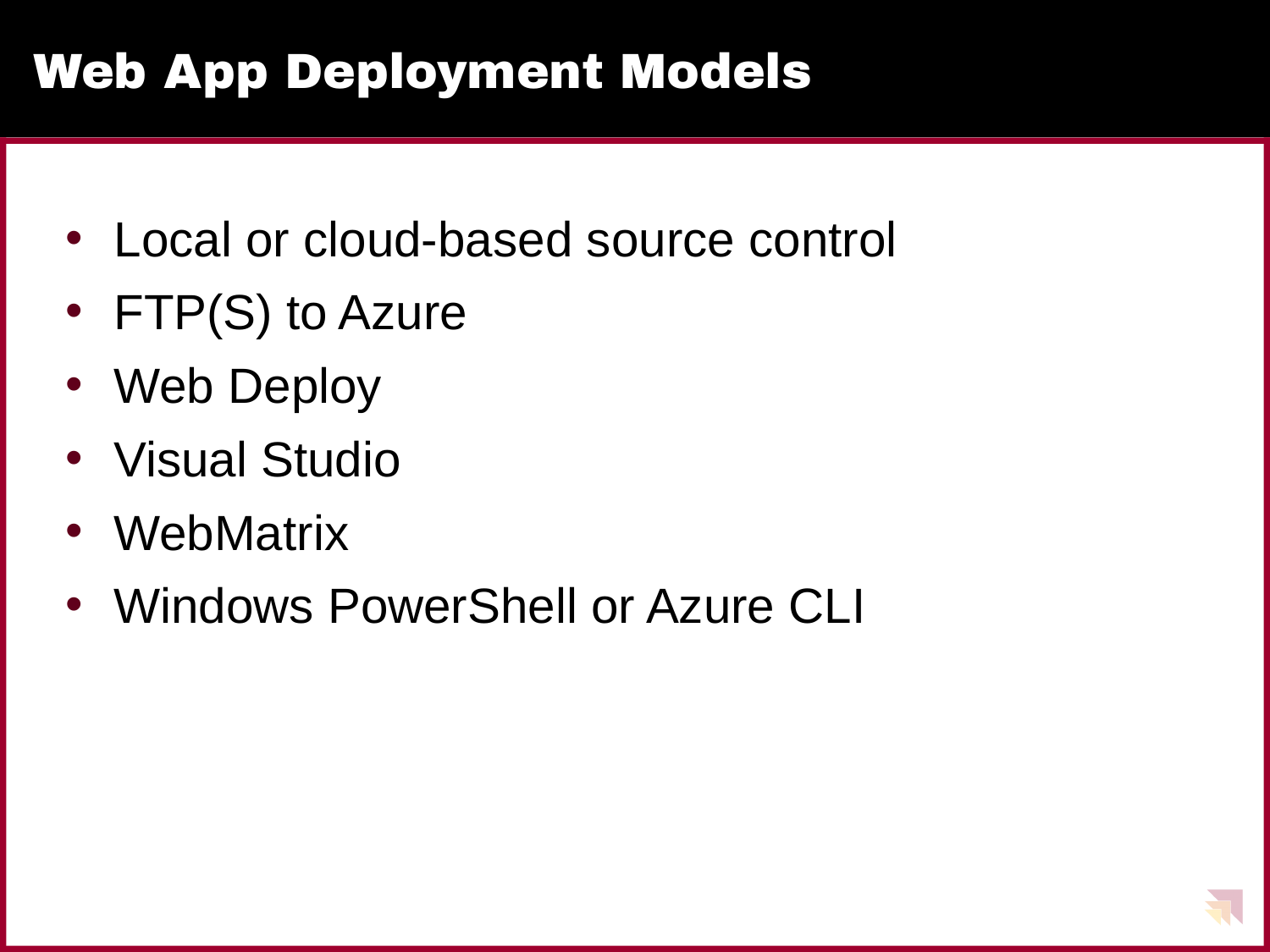

# Web App Deployment Models
Local or cloud-based source control
FTP(S) to Azure
Web Deploy
Visual Studio
WebMatrix
Windows PowerShell or Azure CLI